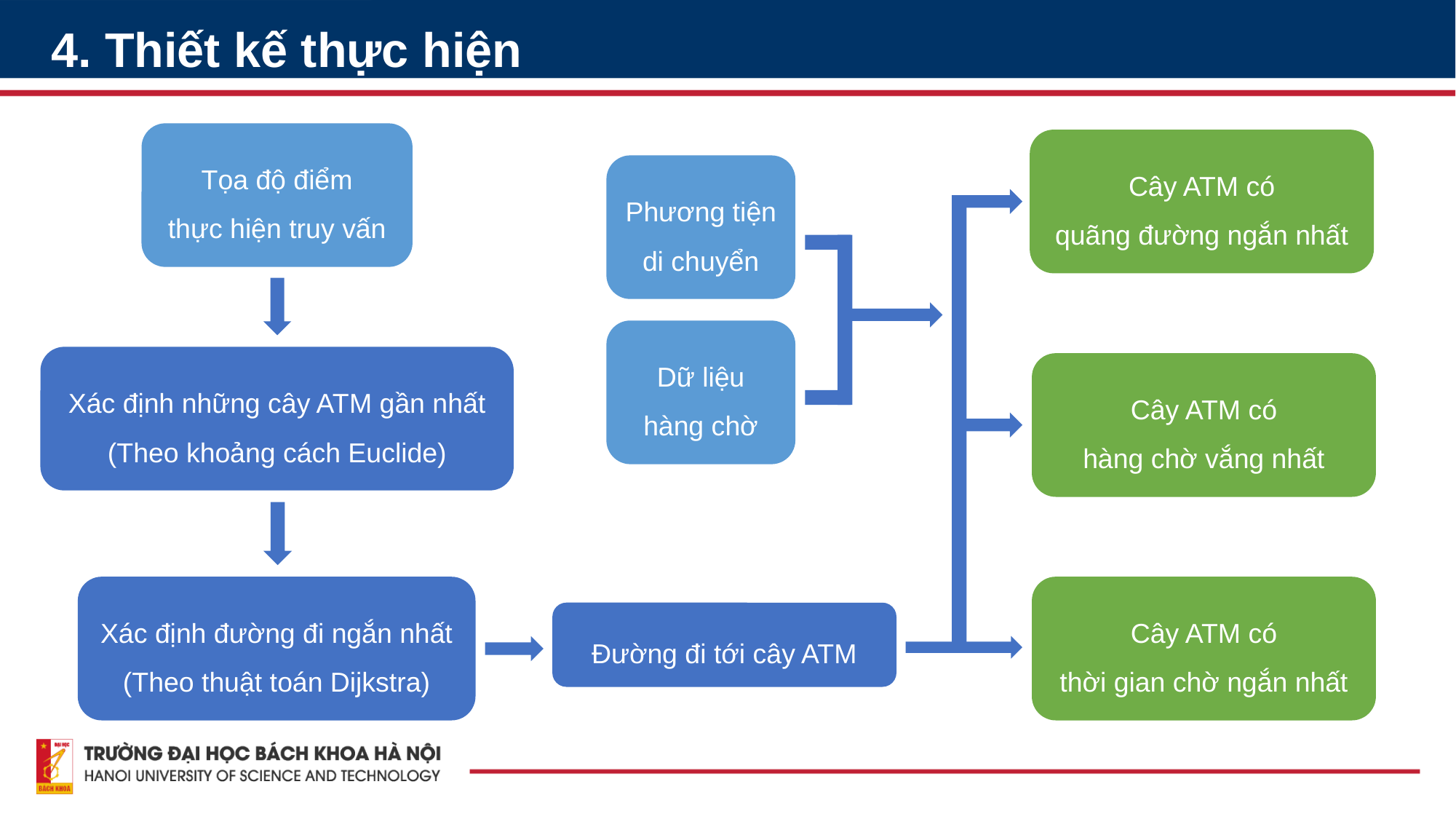

4. Thiết kế thực hiện
Tọa độ điểm
thực hiện truy vấn
Cây ATM có
quãng đường ngắn nhất
Phương tiện
di chuyển

Dữ liệu
hàng chờ
Xác định những cây ATM gần nhất
(Theo khoảng cách Euclide)
Cây ATM có
hàng chờ vắng nhất

Cây ATM có
thời gian chờ ngắn nhất
Xác định đường đi ngắn nhất
(Theo thuật toán Dijkstra)
Đường đi tới cây ATM